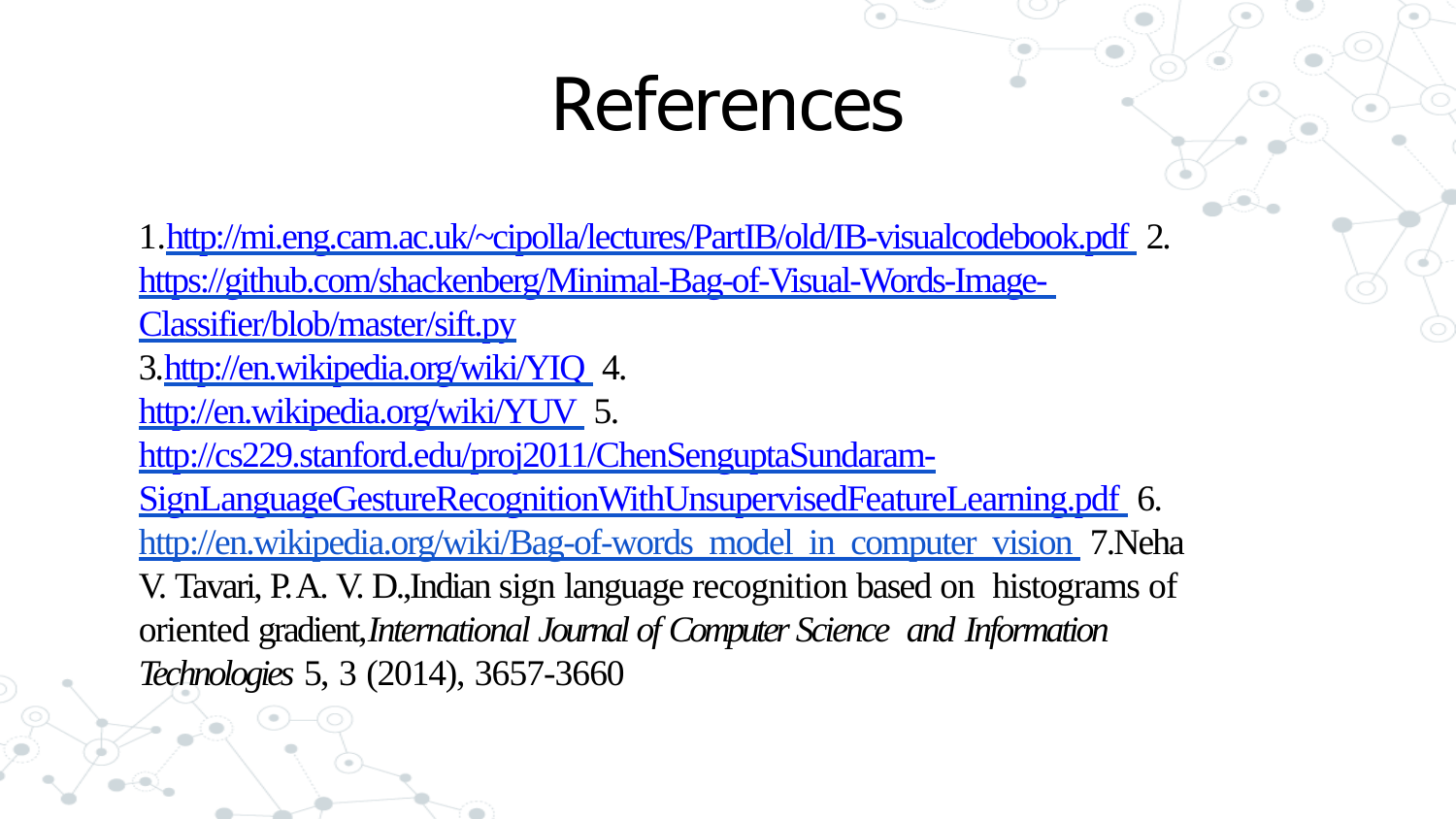

# References
1.http://mi.eng.cam.ac.uk/~cipolla/lectures/PartIB/old/IB-visualcodebook.pdf  2.https://github.com/shackenberg/Minimal-Bag-of-Visual-Words-Image-  Classifier/blob/master/sift.py
3.http://en.wikipedia.org/wiki/YIQ  4.http://en.wikipedia.org/wiki/YUV  5.http://cs229.stanford.edu/proj2011/ChenSenguptaSundaram-
SignLanguageGestureRecognitionWithUnsupervisedFeatureLearning.pdf  6.http://en.wikipedia.org/wiki/Bag-of-words_model_in_computer_vision  7.Neha V. Tavari, P. A. V. D.,Indian sign language recognition based on  histograms of oriented gradient,International Journal of Computer Science  and Information Technologies 5, 3 (2014), 3657-3660